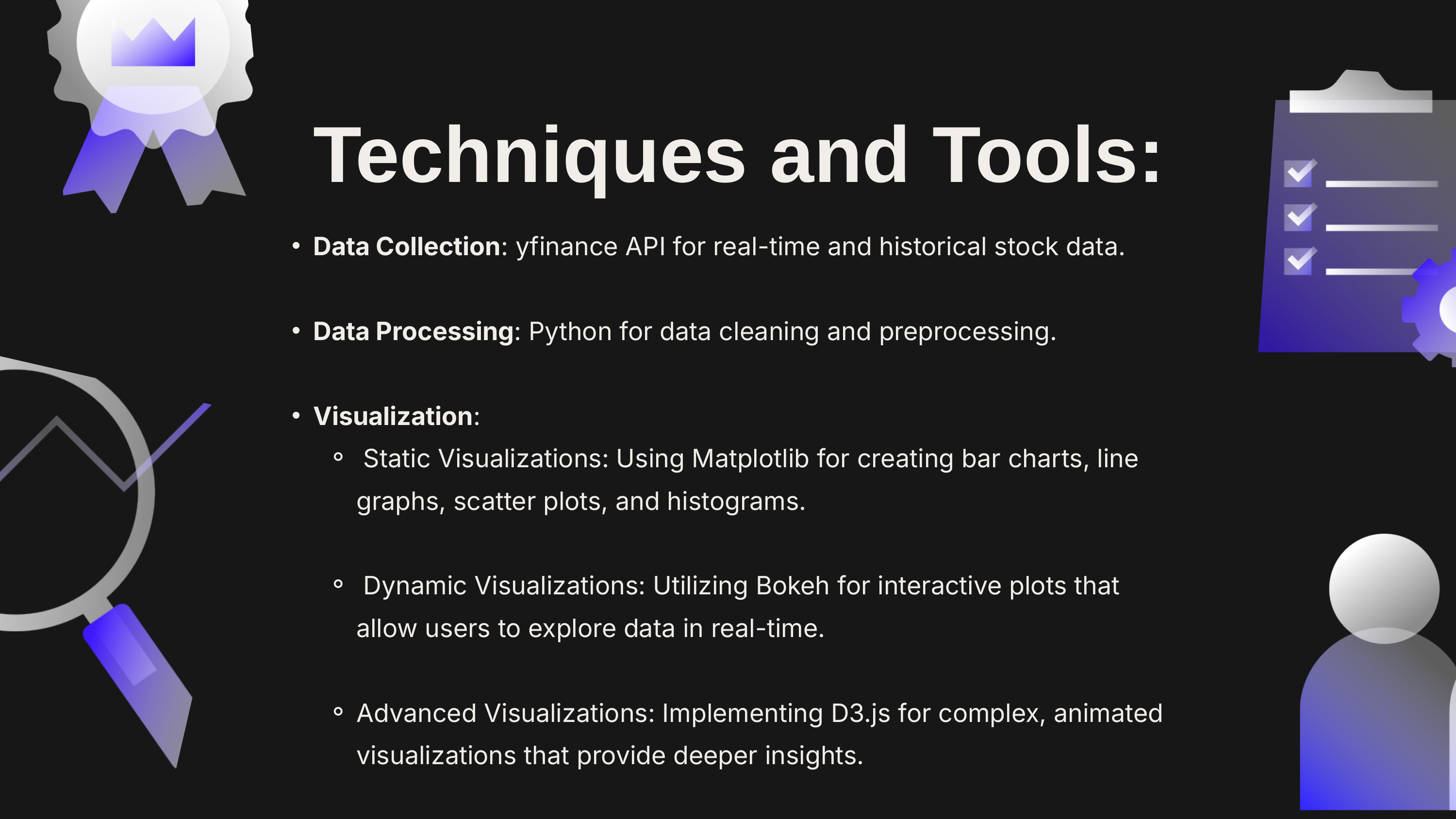

Techniques and Tools:

Data Collection: yfinance API for real-time and historical stock data.

Data Processing: Python for data cleaning and preprocessing.

Visualization:
 Static Visualizations: Using Matplotlib for creating bar charts, line graphs, scatter plots, and histograms.

 Dynamic Visualizations: Utilizing Bokeh for interactive plots that allow users to explore data in real-time.

Advanced Visualizations: Implementing D3.js for complex, animated visualizations that provide deeper insights.